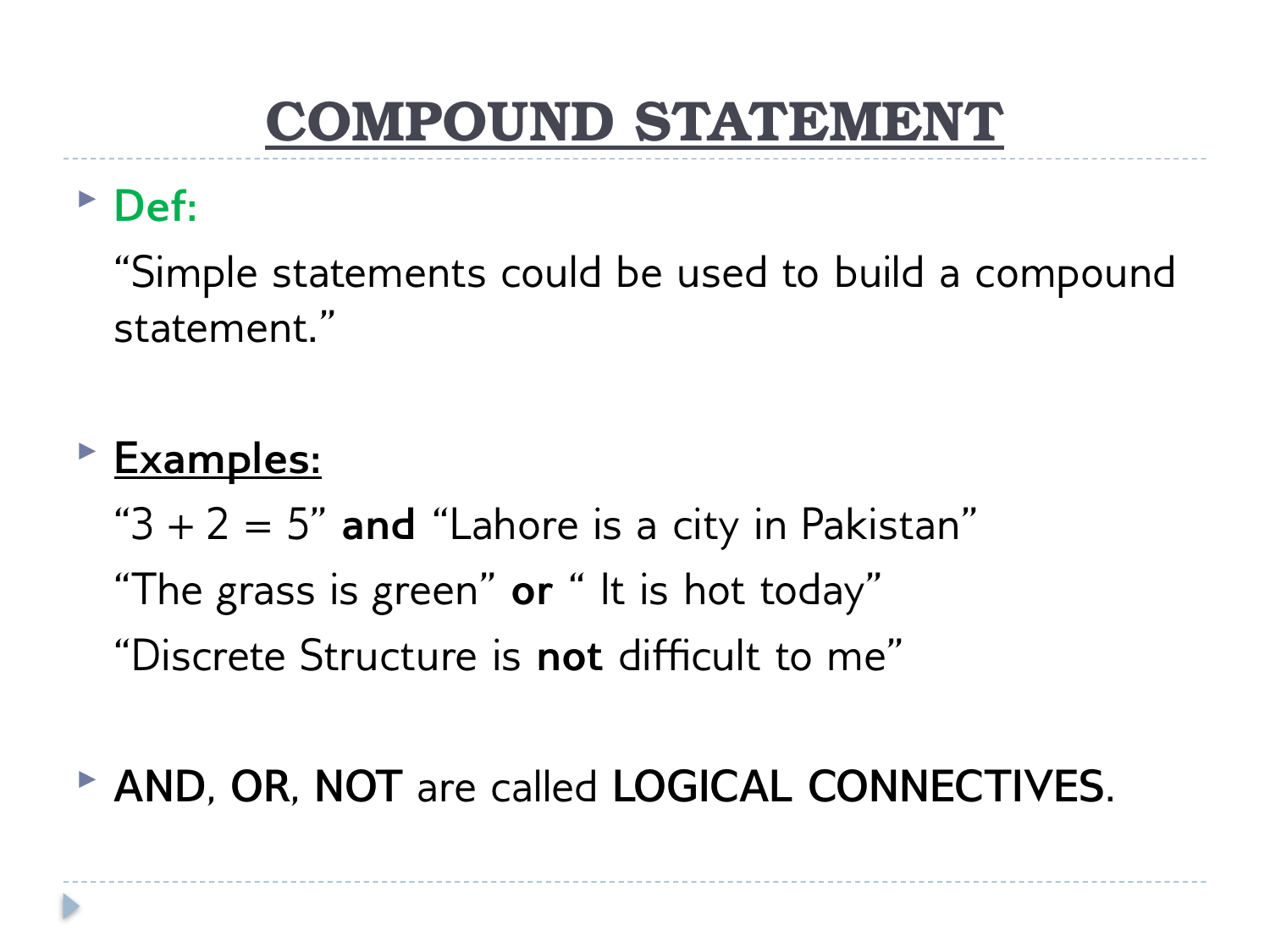

# COMPOUND STATEMENT
Def:
	“Simple statements could be used to build a compound statement.”

Examples:
	“3 + 2 = 5” and “Lahore is a city in Pakistan”
	“The grass is green” or “ It is hot today”
	“Discrete Structure is not difficult to me”

AND, OR, NOT are called LOGICAL CONNECTIVES.